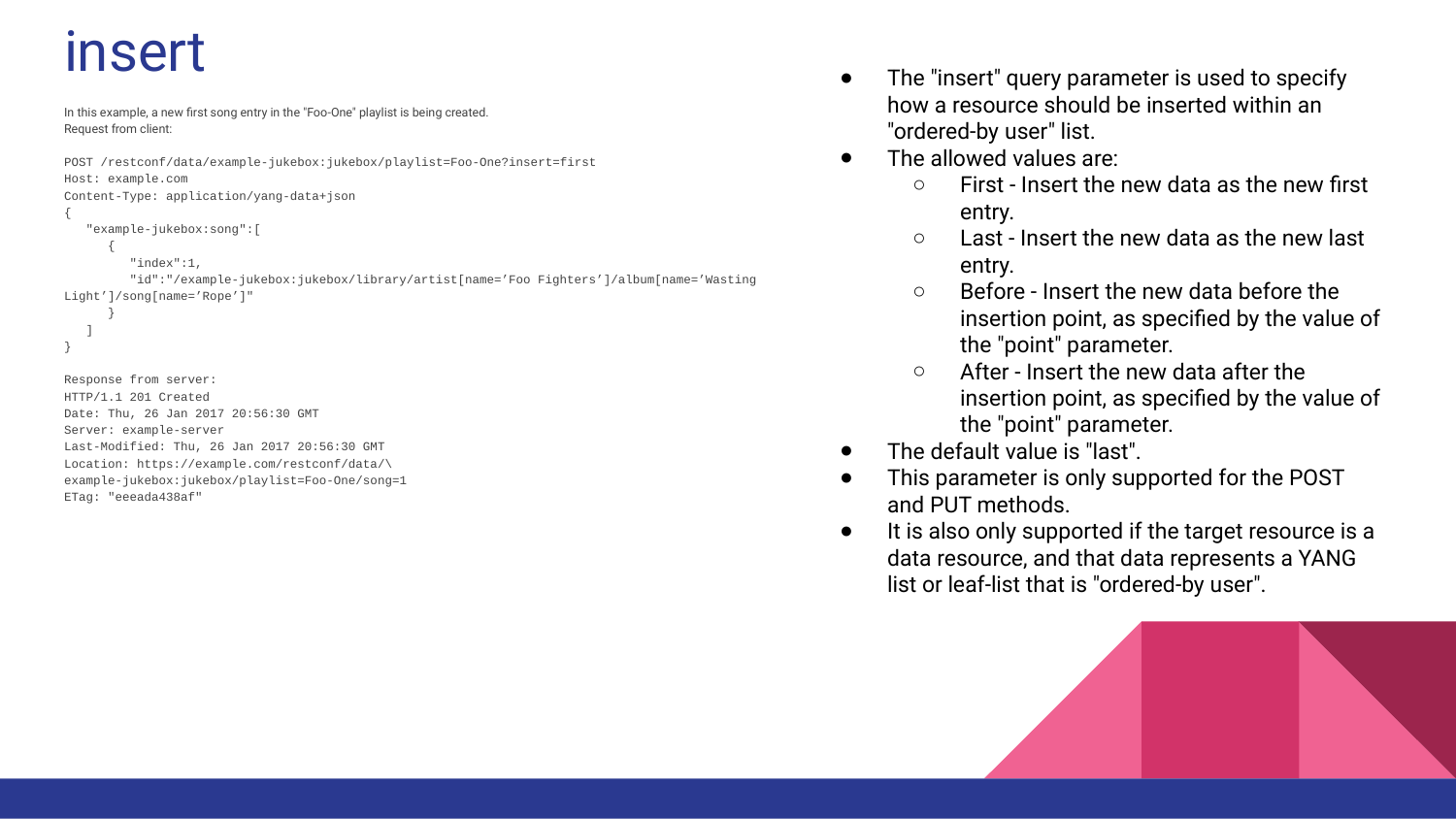

# insert
The "insert" query parameter is used to specify how a resource should be inserted within an "ordered-by user" list.
The allowed values are:
First - Insert the new data as the new first entry.
Last - Insert the new data as the new last entry.
Before - Insert the new data before the insertion point, as specified by the value of the "point" parameter.
After - Insert the new data after the insertion point, as specified by the value of the "point" parameter.
The default value is "last".
This parameter is only supported for the POST and PUT methods.
It is also only supported if the target resource is a data resource, and that data represents a YANG list or leaf-list that is "ordered-by user".

In this example, a new first song entry in the "Foo-One" playlist is being created.
Request from client:

POST /restconf/data/example-jukebox:jukebox/playlist=Foo-One?insert=first
Host: example.com
Content-Type: application/yang-data+json
{
   "example-jukebox:song":[
      {
         "index":1,
         "id":"/example-jukebox:jukebox/library/artist[name=’Foo Fighters’]/album[name=’Wasting Light’]/song[name=’Rope’]"
      }
   ]
}

Response from server:
HTTP/1.1 201 Created
Date: Thu, 26 Jan 2017 20:56:30 GMT
Server: example-server
Last-Modified: Thu, 26 Jan 2017 20:56:30 GMT
Location: https://example.com/restconf/data/\
example-jukebox:jukebox/playlist=Foo-One/song=1
ETag: "eeeada438af"